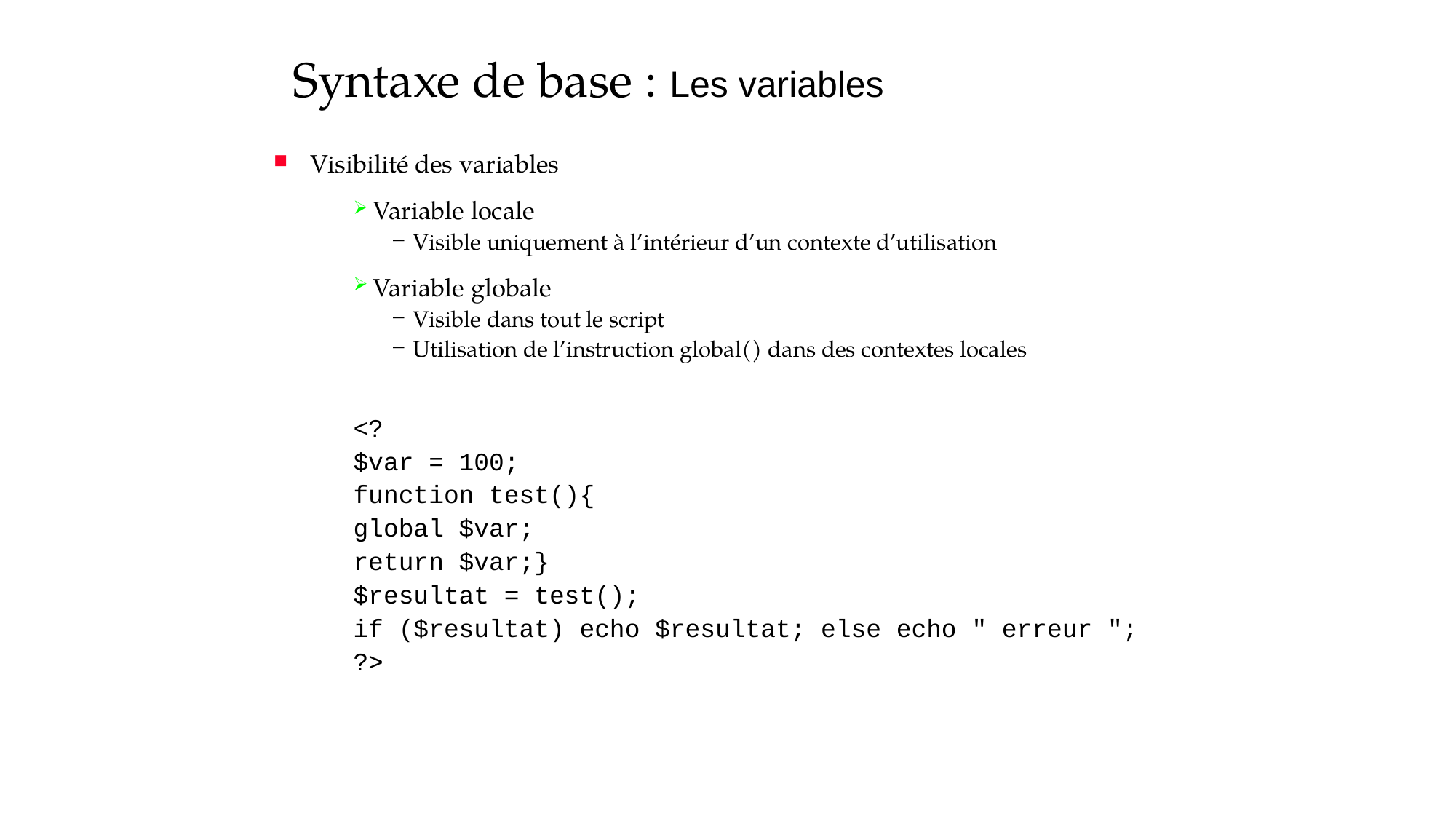

# Syntaxe de base : Les variables
Visibilité des variables

Variable locale
Visible uniquement à l’intérieur d’un contexte d’utilisation

Variable globale
Visible dans tout le script
Utilisation de l’instruction global() dans des contextes locales

<?
$var = 100;
function test(){
global $var;
return $var;}
$resultat = test();
if ($resultat) echo $resultat; else echo " erreur ";
?>